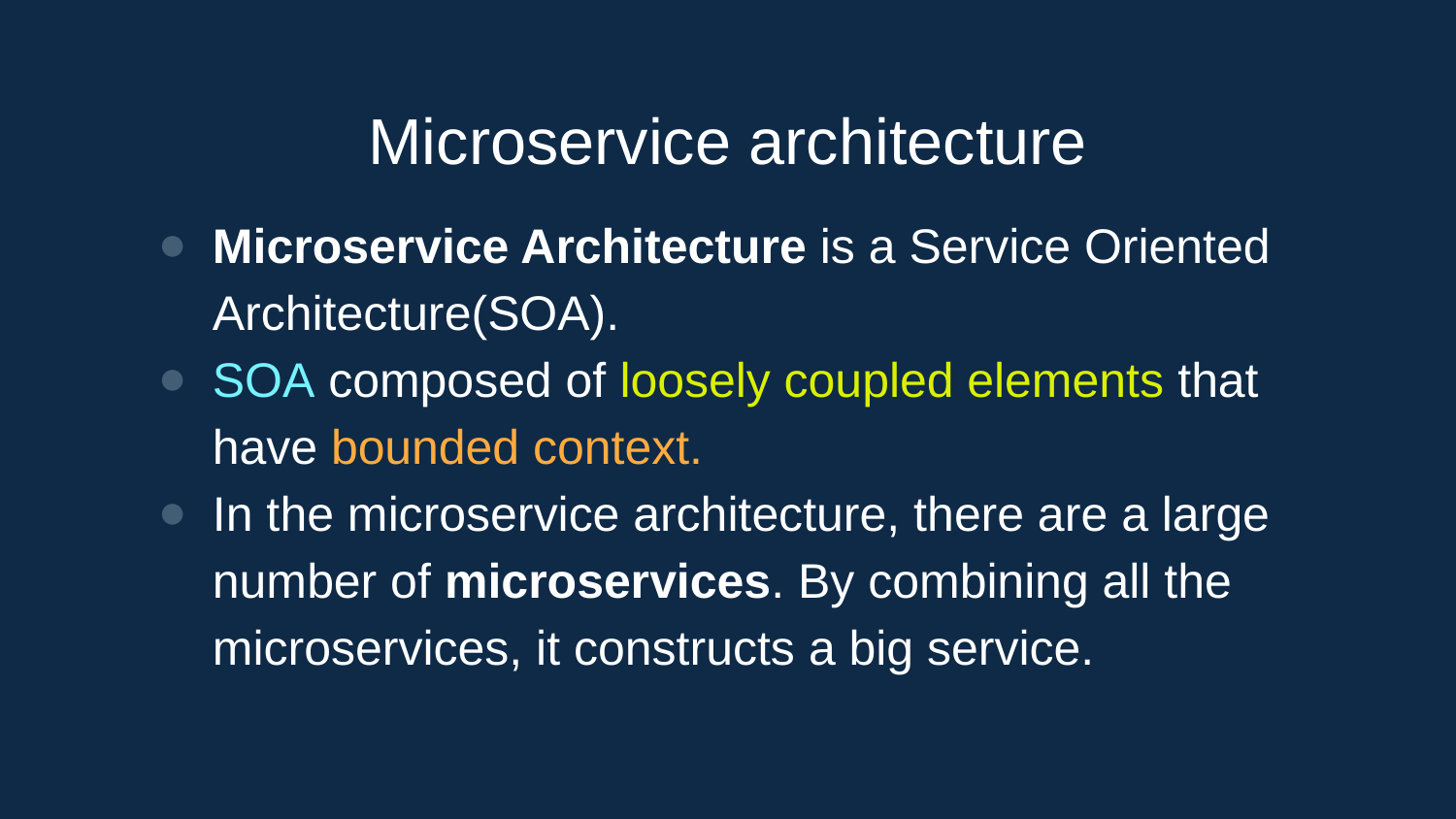

Microservice architecture
Microservice Architecture is a Service Oriented Architecture(SOA).
SOA composed of loosely coupled elements that have bounded context.
In the microservice architecture, there are a large number of microservices. By combining all the microservices, it constructs a big service.